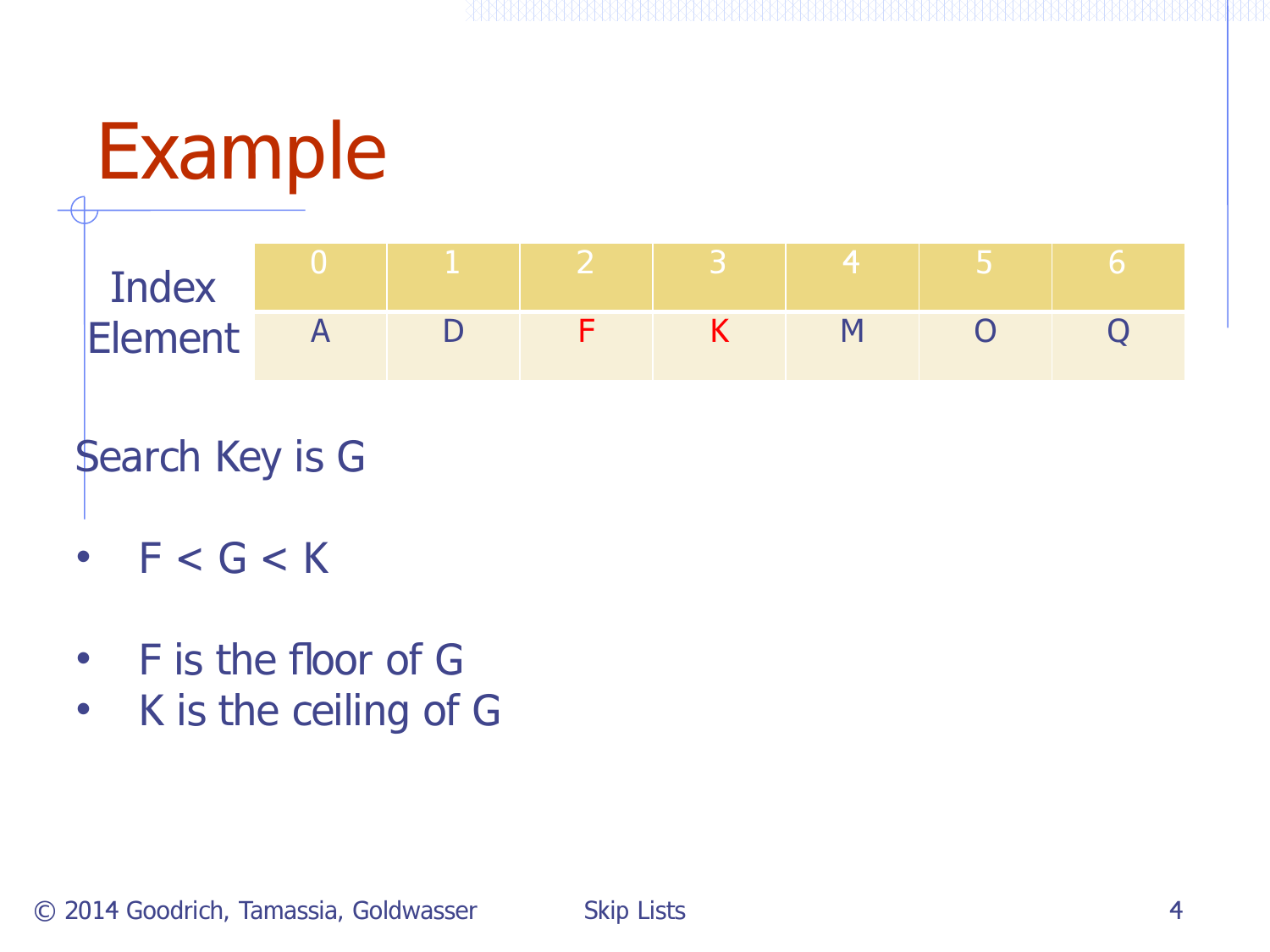

# Example
| 0 | 1 | 2 | 3 | 4 | 5 | 6 |
| --- | --- | --- | --- | --- | --- | --- |
| A | D | F | K | M | O | Q |
Index
Element
Search Key is G

F < G < K

F is the floor of G
K is the ceiling of G
© 2014 Goodrich, Tamassia, Goldwasser
Skip Lists
4